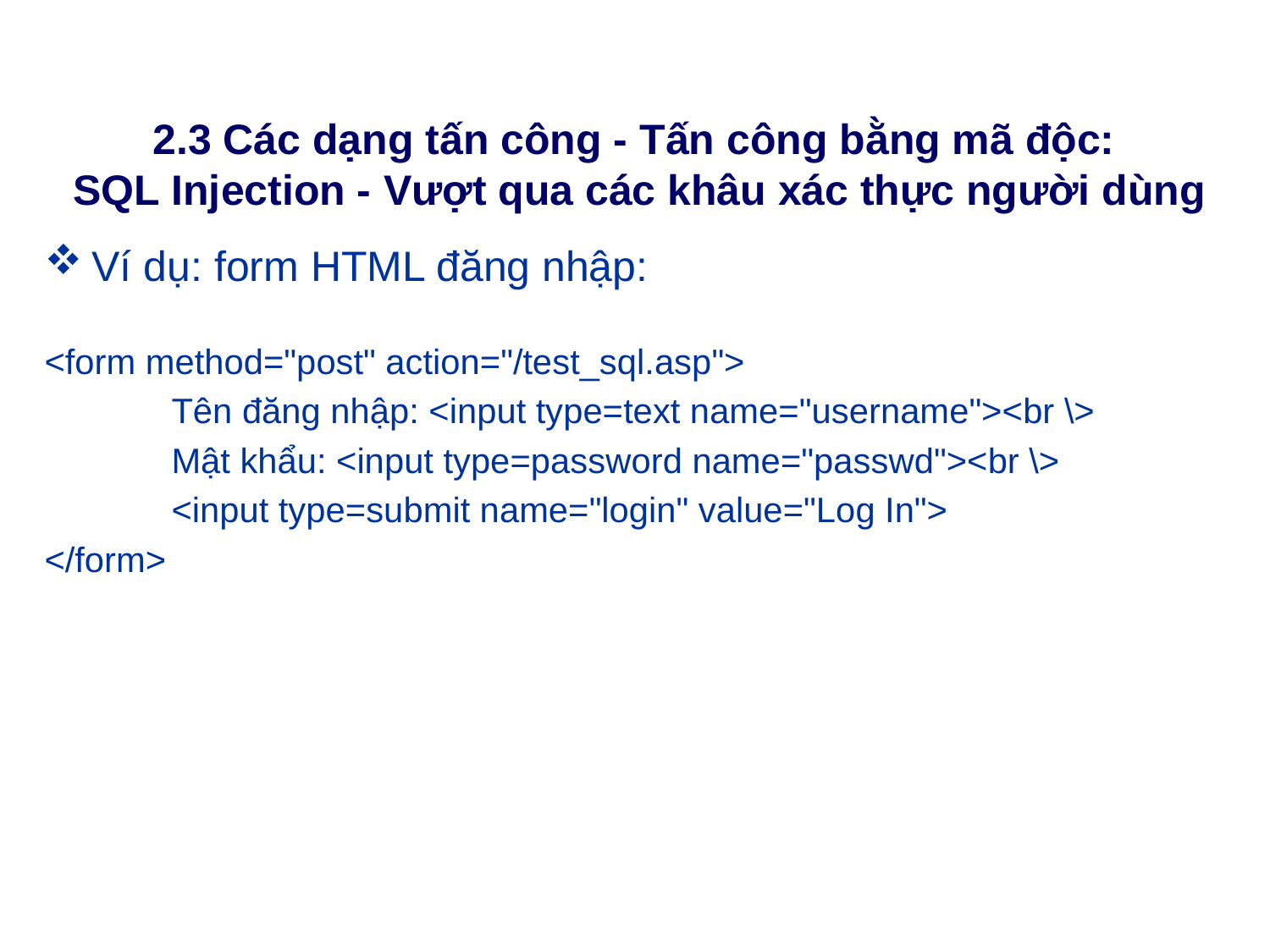

# 2.3 Các dạng tấn công - Tấn công bằng mã độc: SQL Injection - Vượt qua các khâu xác thực người dùng
Ví dụ: form HTML đăng nhập:
<form method="post" action="/test_sql.asp">
	Tên đăng nhập: <input type=text name="username"><br \>
	Mật khẩu: <input type=password name="passwd"><br \>
	<input type=submit name="login" value="Log In">
</form>